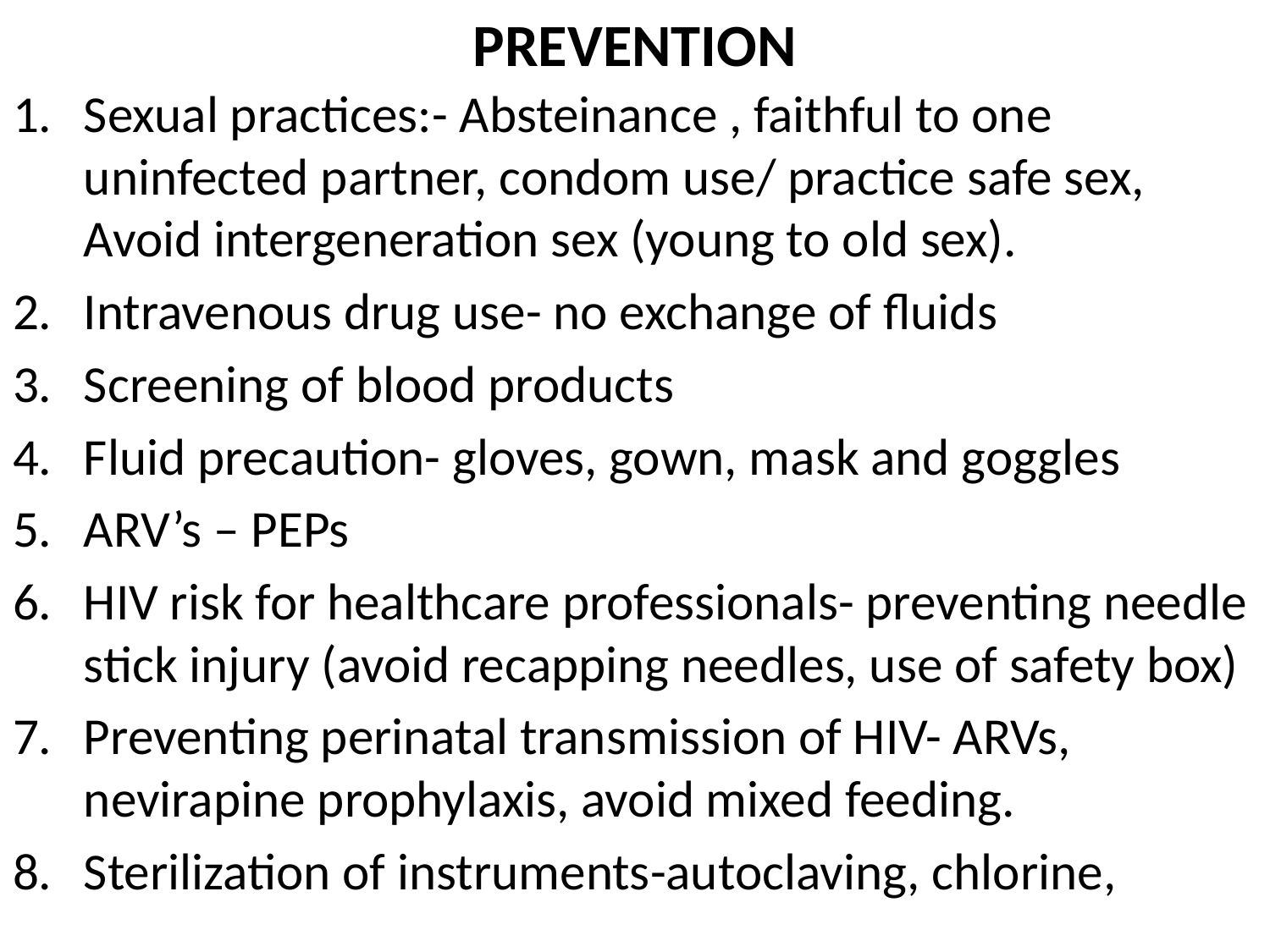

# PREVENTION
Sexual practices:- Absteinance , faithful to one uninfected partner, condom use/ practice safe sex, Avoid intergeneration sex (young to old sex).
Intravenous drug use- no exchange of fluids
Screening of blood products
Fluid precaution- gloves, gown, mask and goggles
ARV’s – PEPs
HIV risk for healthcare professionals- preventing needle stick injury (avoid recapping needles, use of safety box)
Preventing perinatal transmission of HIV- ARVs, nevirapine prophylaxis, avoid mixed feeding.
Sterilization of instruments-autoclaving, chlorine,